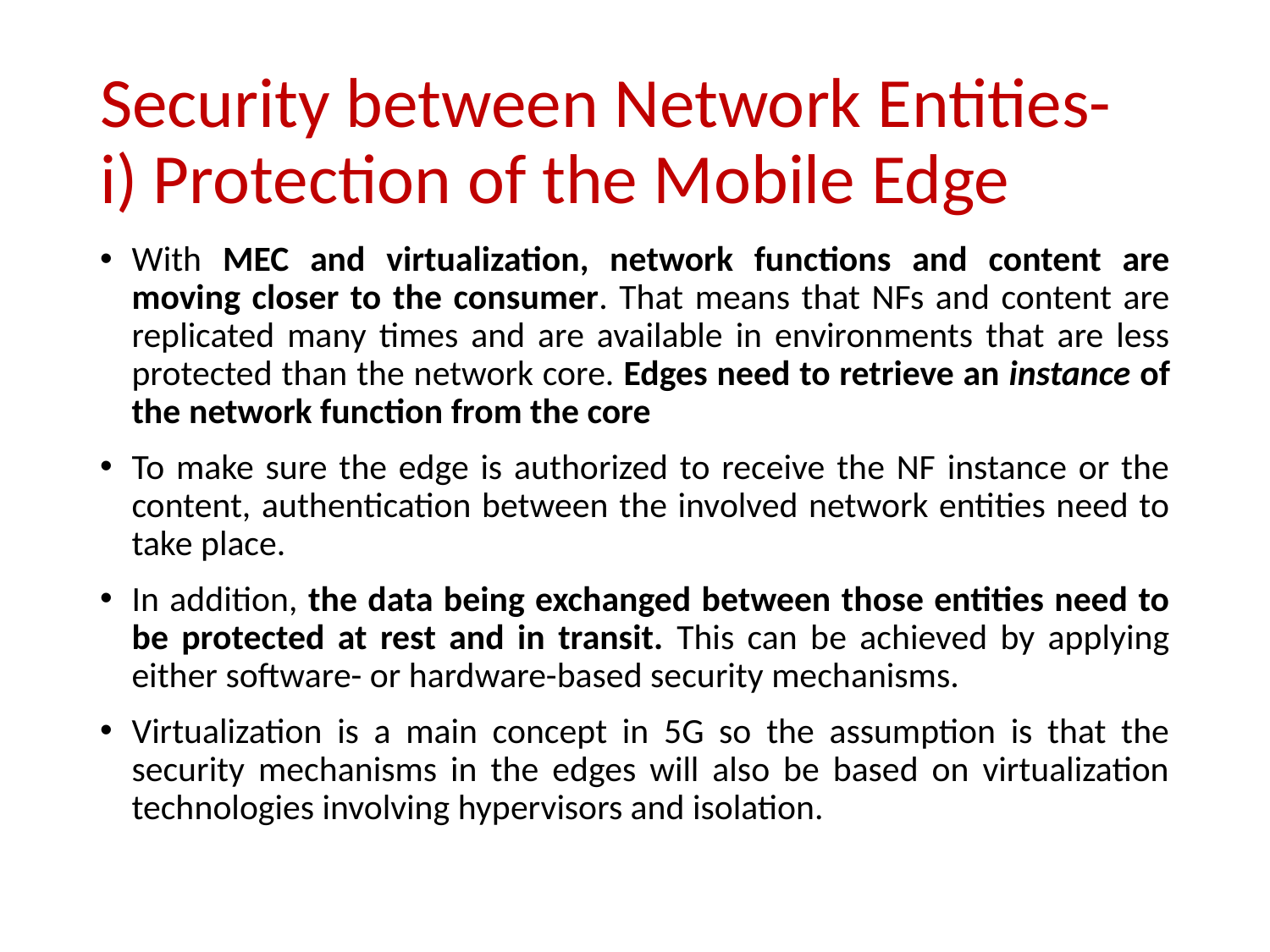

# Security between Network Entities- i) Protection of the Mobile Edge
With MEC and virtualization, network functions and content are moving closer to the consumer. That means that NFs and content are replicated many times and are available in environments that are less protected than the network core. Edges need to retrieve an instance of the network function from the core
To make sure the edge is authorized to receive the NF instance or the content, authentication between the involved network entities need to take place.
In addition, the data being exchanged between those entities need to be protected at rest and in transit. This can be achieved by applying either software- or hardware-based security mechanisms.
Virtualization is a main concept in 5G so the assumption is that the security mechanisms in the edges will also be based on virtualization technologies involving hypervisors and isolation.